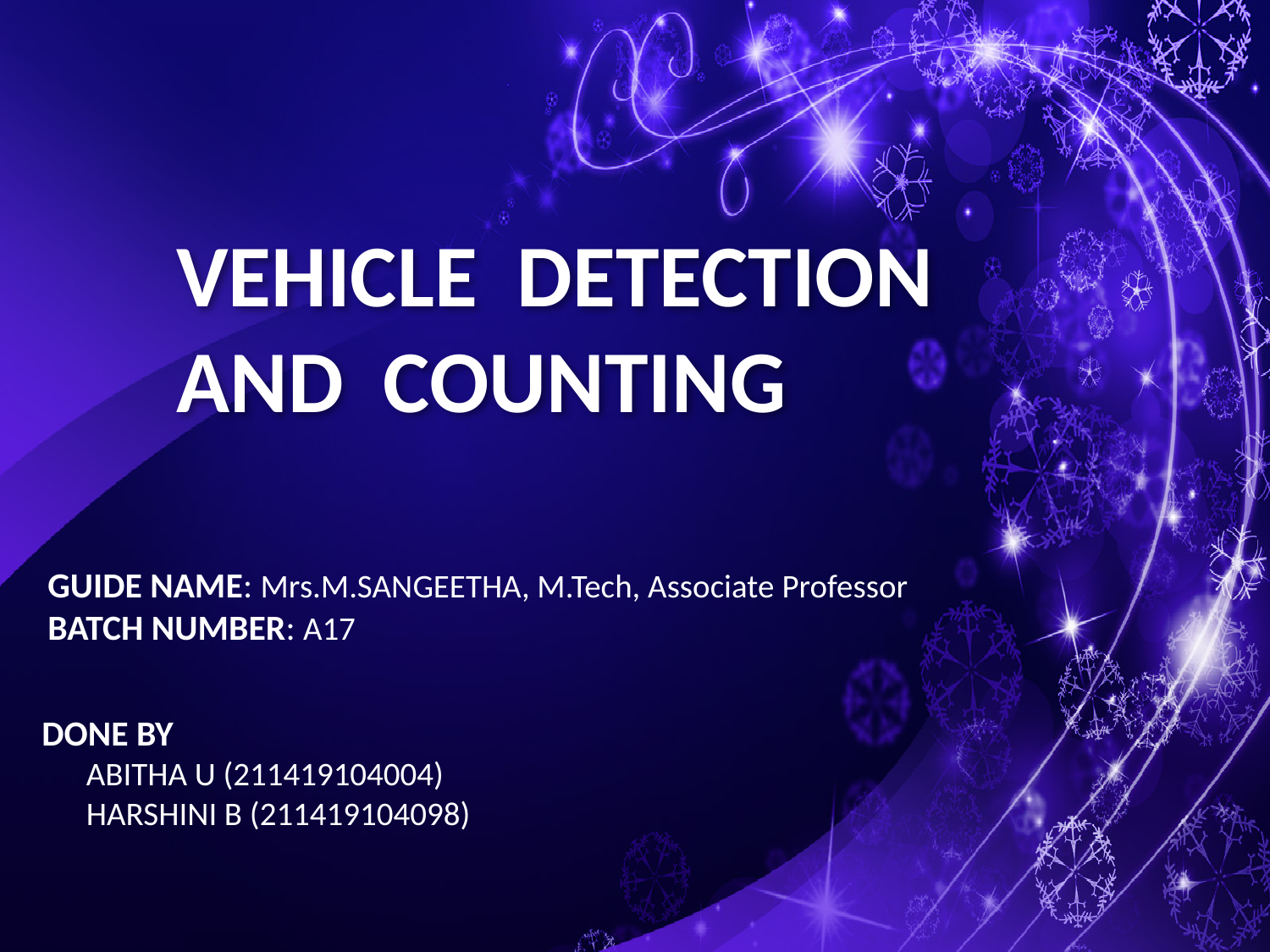

# VEHICLE  DETECTION  AND  COUNTING
GUIDE NAME: Mrs.M.SANGEETHA, M.Tech, Associate Professor
BATCH NUMBER: A17
DONE BY
      ABITHA U (211419104004)
      HARSHINI B (211419104098)